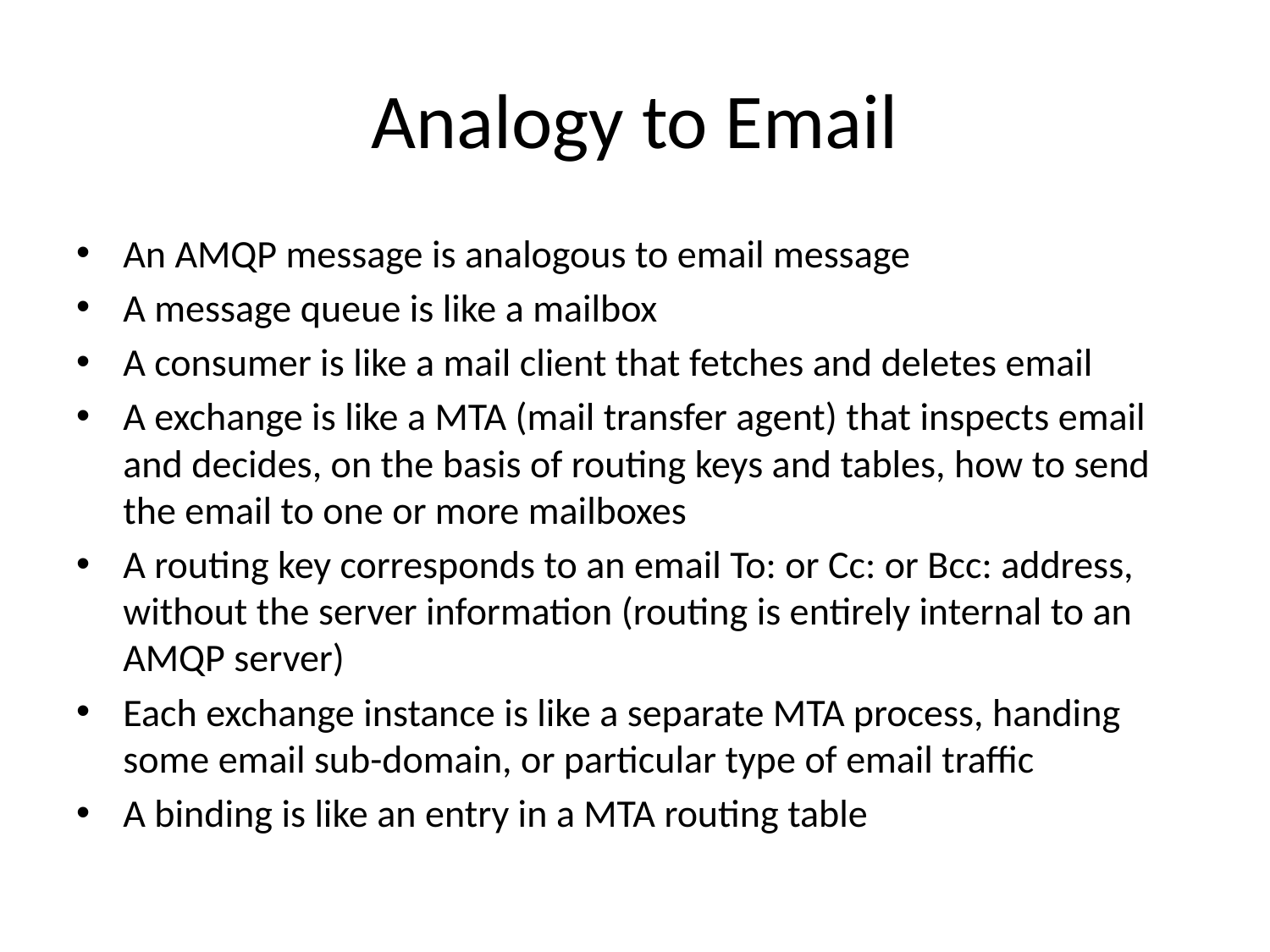

# Analogy to Email
An AMQP message is analogous to email message
A message queue is like a mailbox
A consumer is like a mail client that fetches and deletes email
A exchange is like a MTA (mail transfer agent) that inspects email and decides, on the basis of routing keys and tables, how to send the email to one or more mailboxes
A routing key corresponds to an email To: or Cc: or Bcc: address, without the server information (routing is entirely internal to an AMQP server)
Each exchange instance is like a separate MTA process, handing some email sub-domain, or particular type of email traffic
A binding is like an entry in a MTA routing table